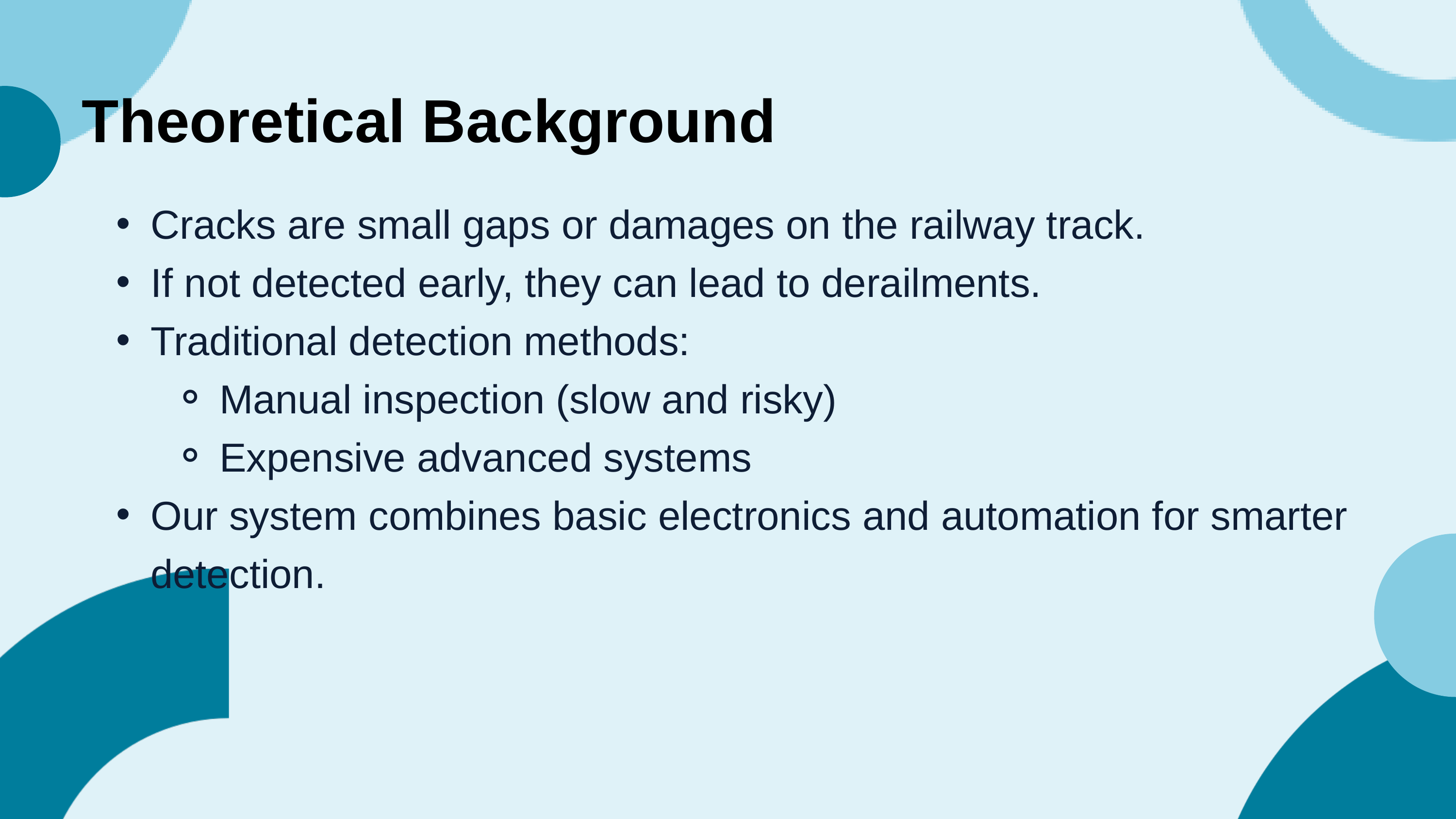

Theoretical Background

Cracks are small gaps or damages on the railway track.
If not detected early, they can lead to derailments.
Traditional detection methods:
Manual inspection (slow and risky)
Expensive advanced systems
Our system combines basic electronics and automation for smarter detection.